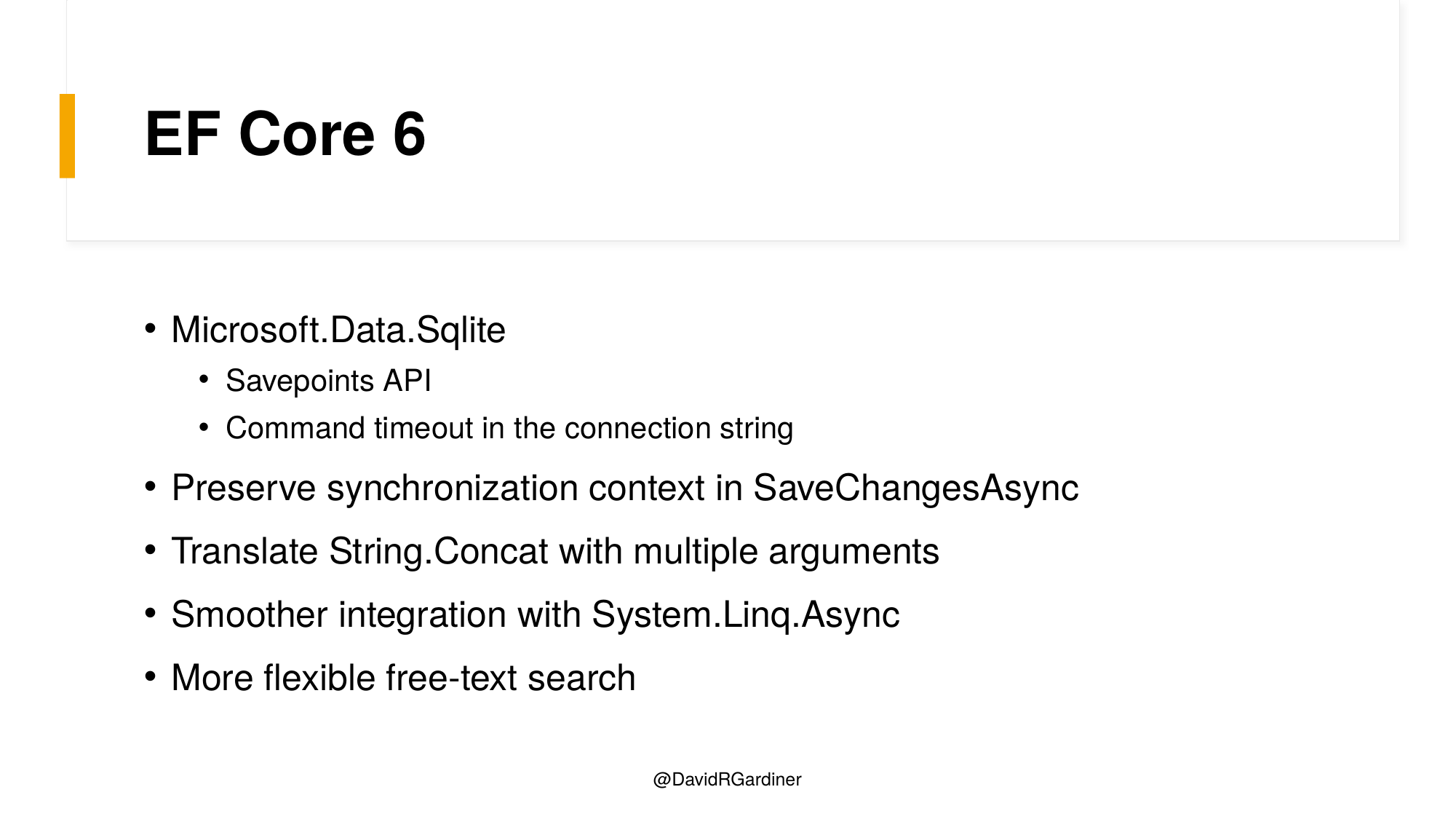

# EF Core 6
Microsoft.Data.Sqlite
Savepoints API
Command timeout in the connection string
Preserve synchronization context in SaveChangesAsync
Translate String.Concat with multiple arguments
Smoother integration with System.Linq.Async
More flexible free-text search
@DavidRGardiner